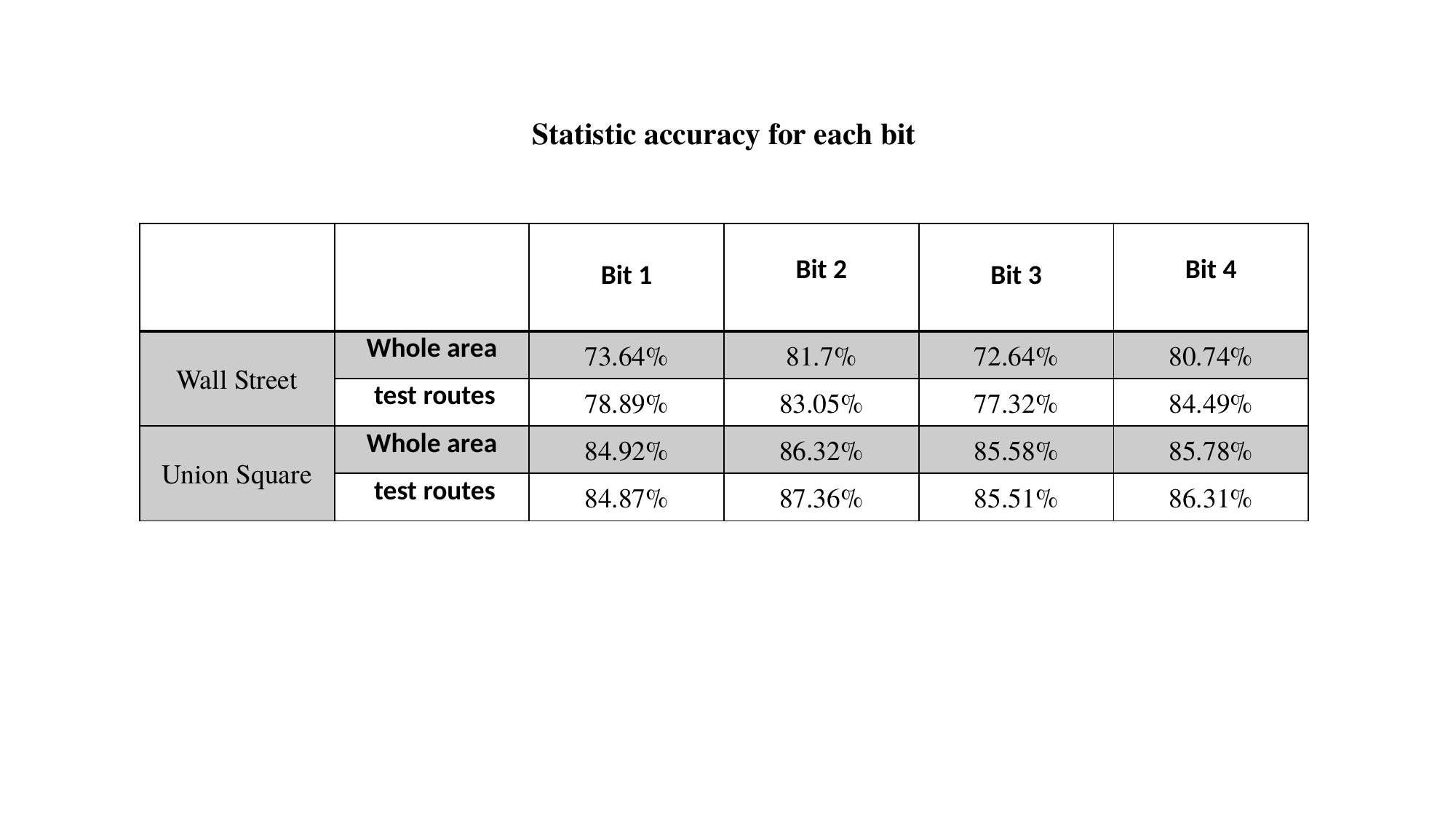

Statistic accuracy for each bit
|  |  | Bit 1 | Bit 2 | Bit 3 | Bit 4 |
| --- | --- | --- | --- | --- | --- |
| Wall Street | Whole area | 73.64% | 81.7% | 72.64% | 80.74% |
|  | test routes | 78.89% | 83.05% | 77.32% | 84.49% |
| Union Square | Whole area | 84.92% | 86.32% | 85.58% | 85.78% |
|  | test routes | 84.87% | 87.36% | 85.51% | 86.31% |